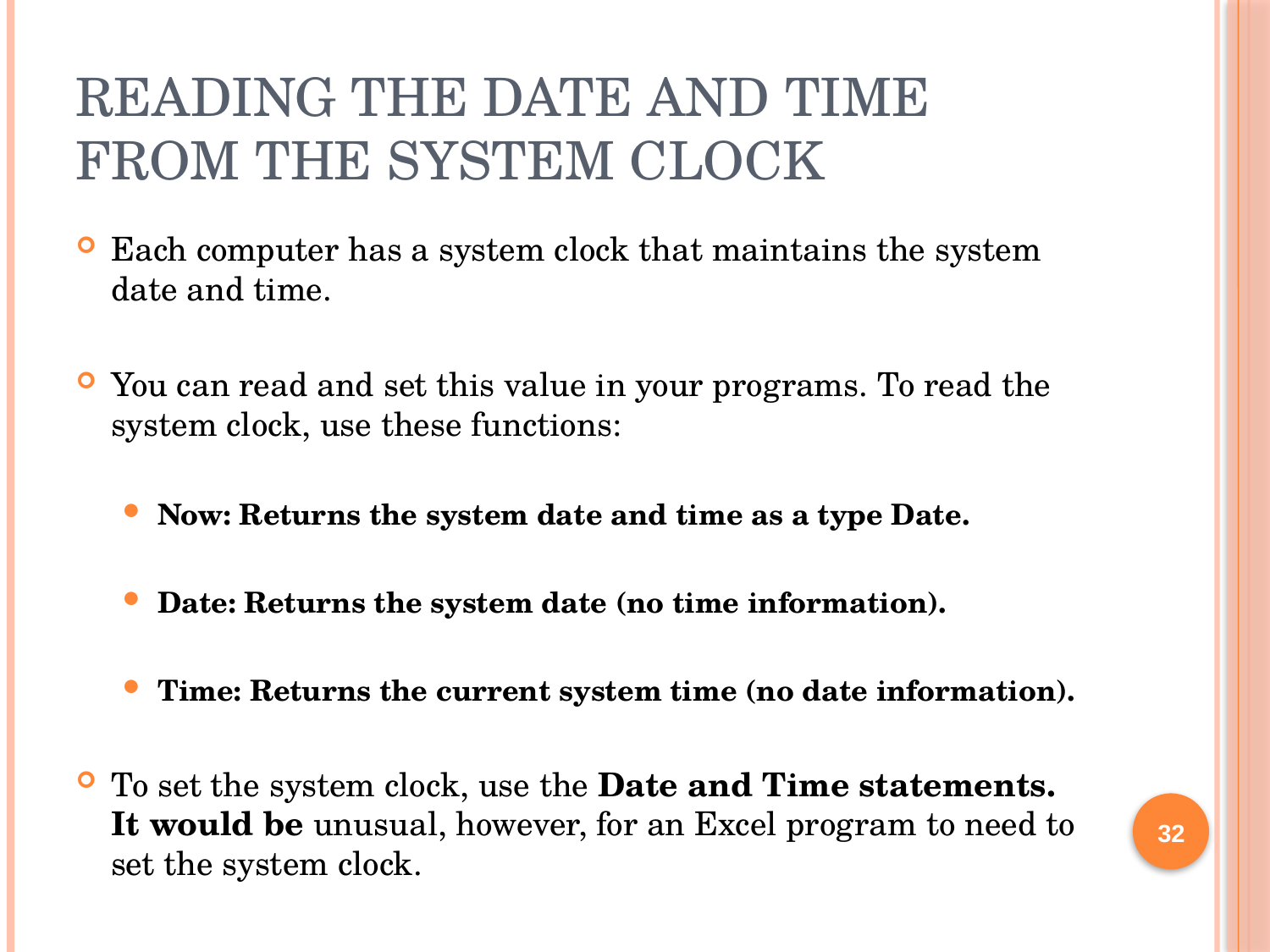

# Reading the date and time from the system clock
Each computer has a system clock that maintains the system date and time.

You can read and set this value in your programs. To read the system clock, use these functions:

Now: Returns the system date and time as a type Date.

Date: Returns the system date (no time information).

Time: Returns the current system time (no date information).

To set the system clock, use the Date and Time statements. It would be unusual, however, for an Excel program to need to set the system clock.

32